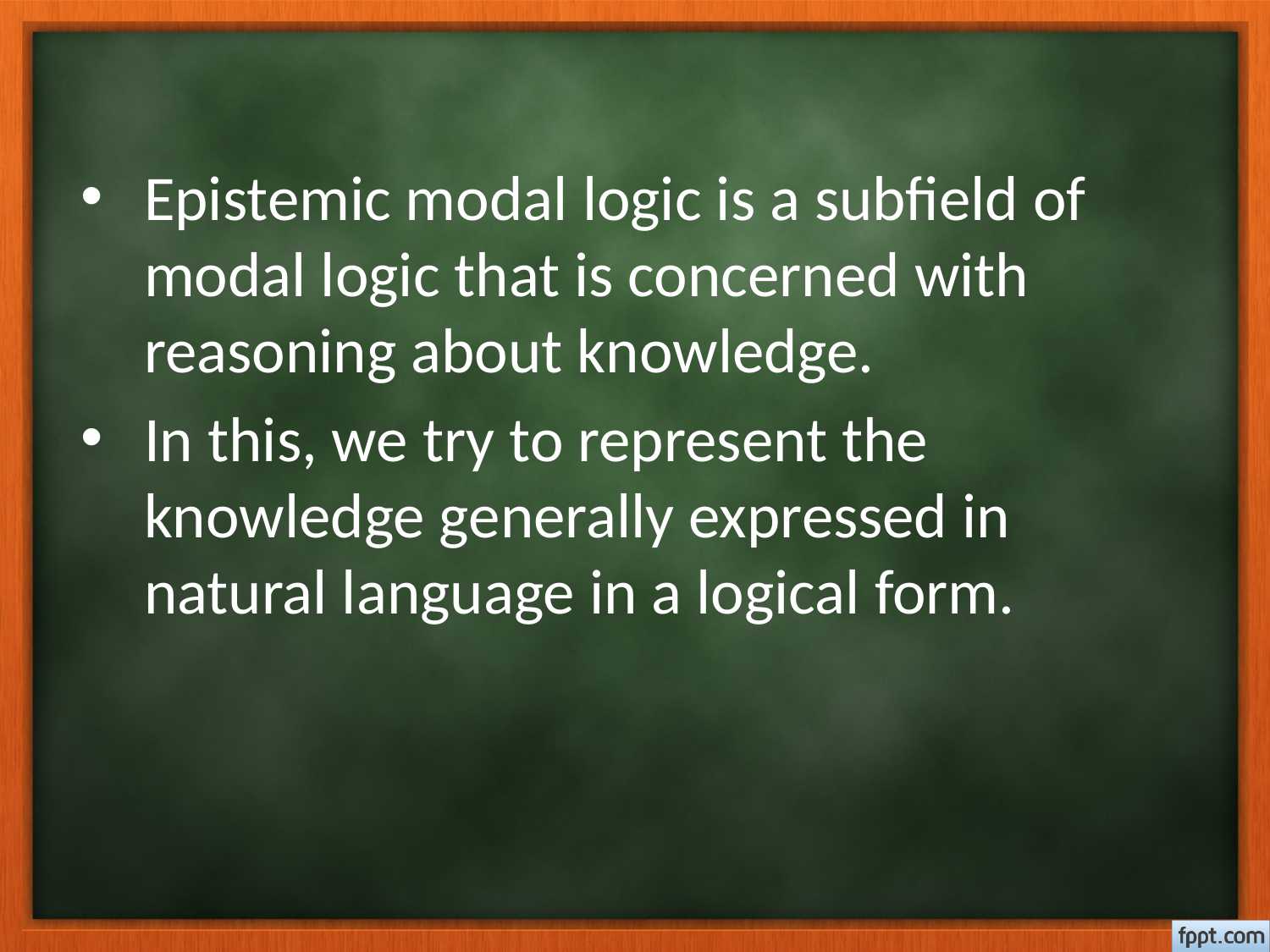

#
Epistemic modal logic is a subfield of modal logic that is concerned with reasoning about knowledge.
In this, we try to represent the knowledge generally expressed in natural language in a logical form.